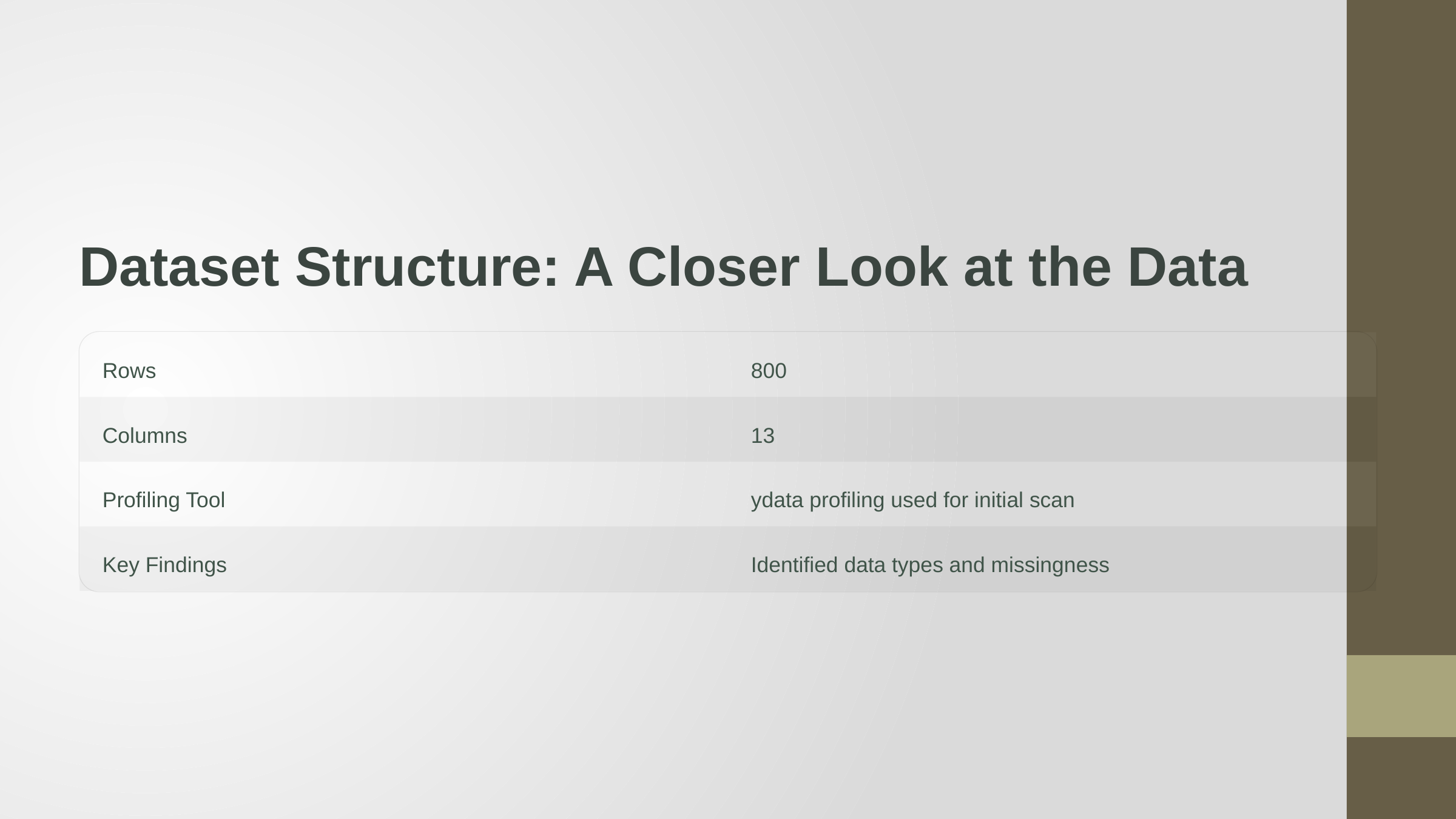

Dataset Structure: A Closer Look at the Data

Rows
800

Columns
13

Profiling Tool
ydata profiling used for initial scan

Key Findings
Identified data types and missingness